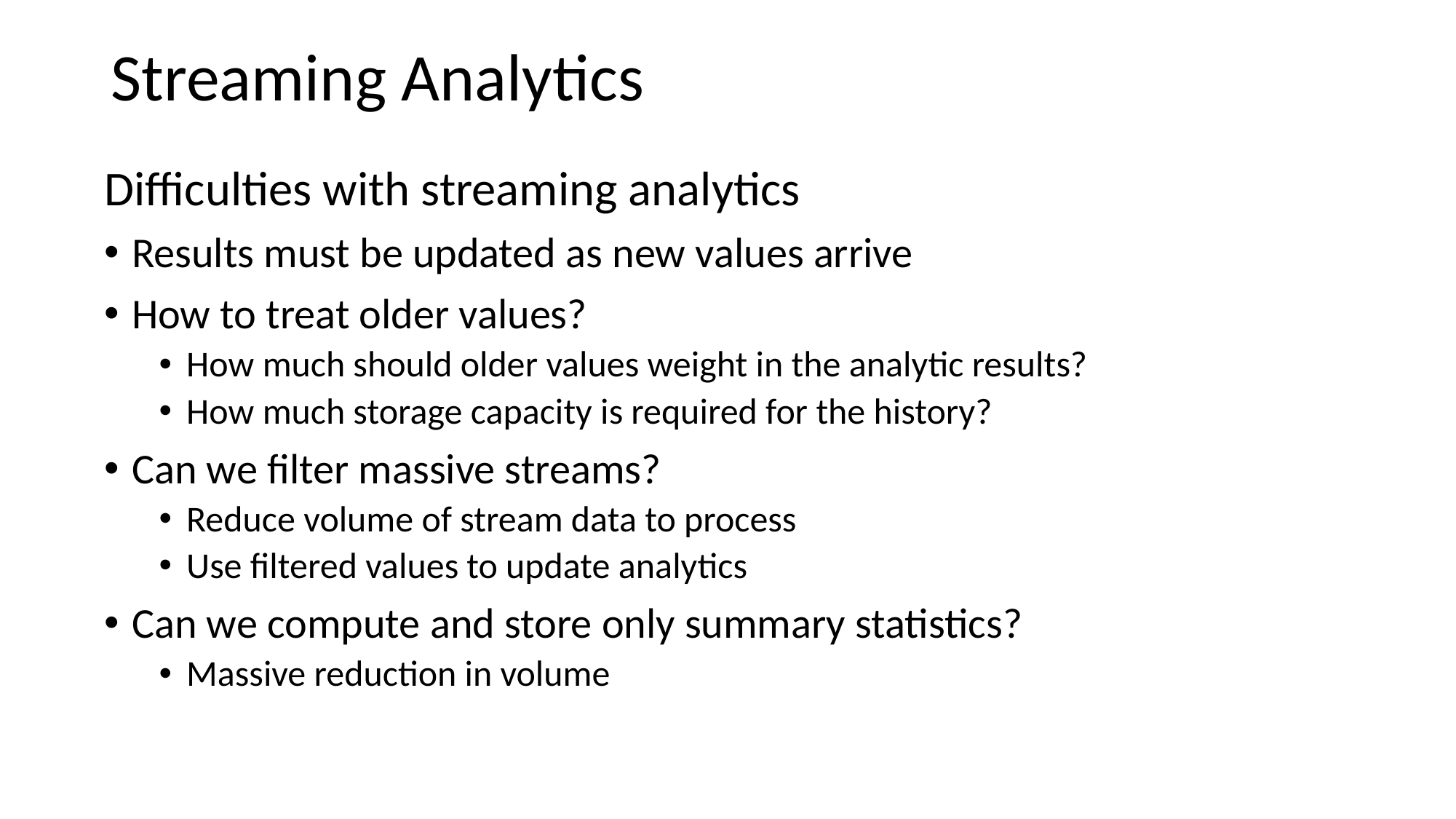

Streaming Analytics
Difficulties with streaming analytics
Results must be updated as new values arrive
How to treat older values?
How much should older values weight in the analytic results?
How much storage capacity is required for the history?
Can we filter massive streams?
Reduce volume of stream data to process
Use filtered values to update analytics
Can we compute and store only summary statistics?
Massive reduction in volume